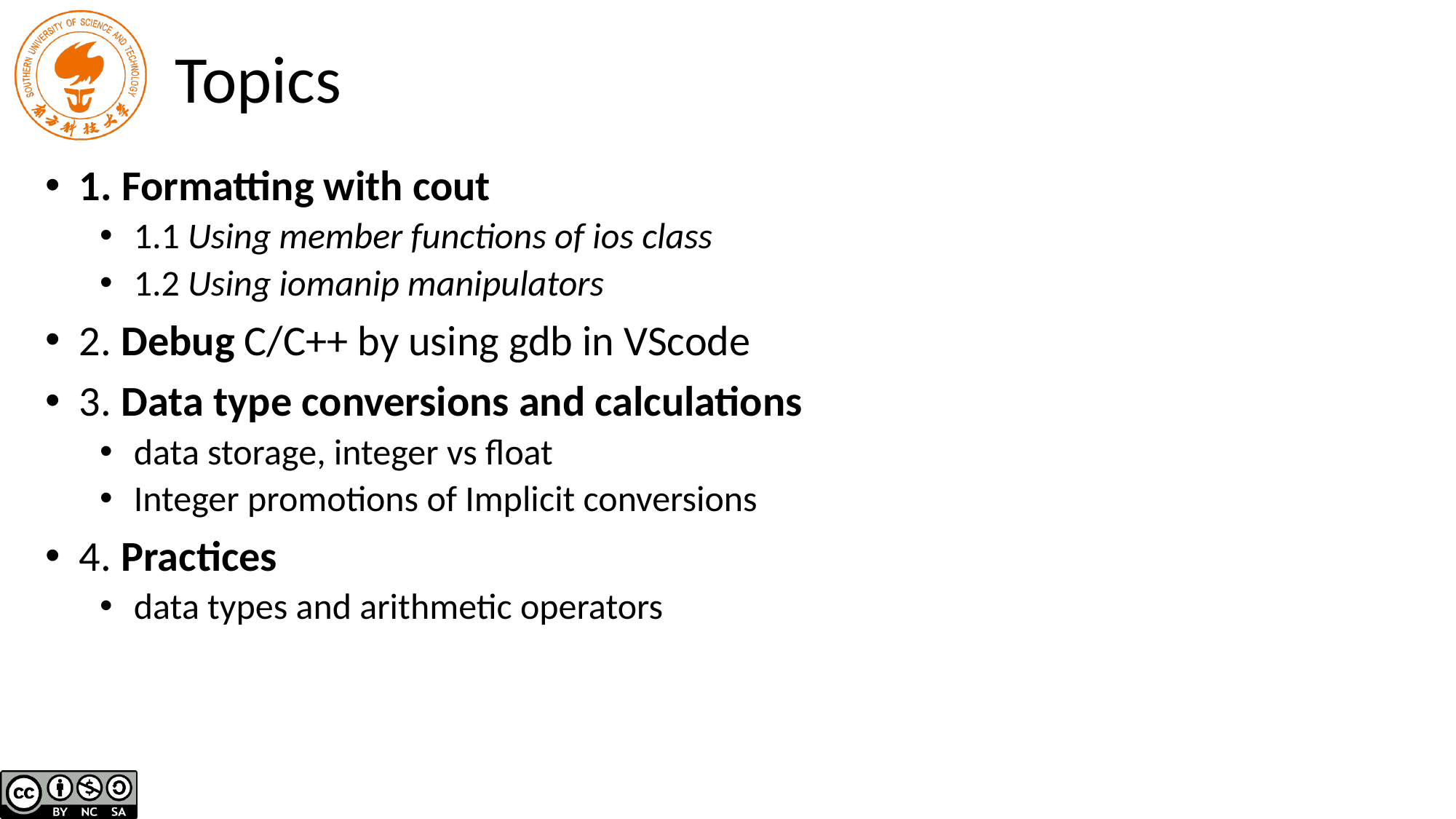

# Topics
1. Formatting with cout
1.1 Using member functions of ios class
1.2 Using iomanip manipulators
2. Debug C/C++ by using gdb in VScode
3. Data type conversions and calculations
data storage, integer vs float
Integer promotions of Implicit conversions
4. Practices
data types and arithmetic operators